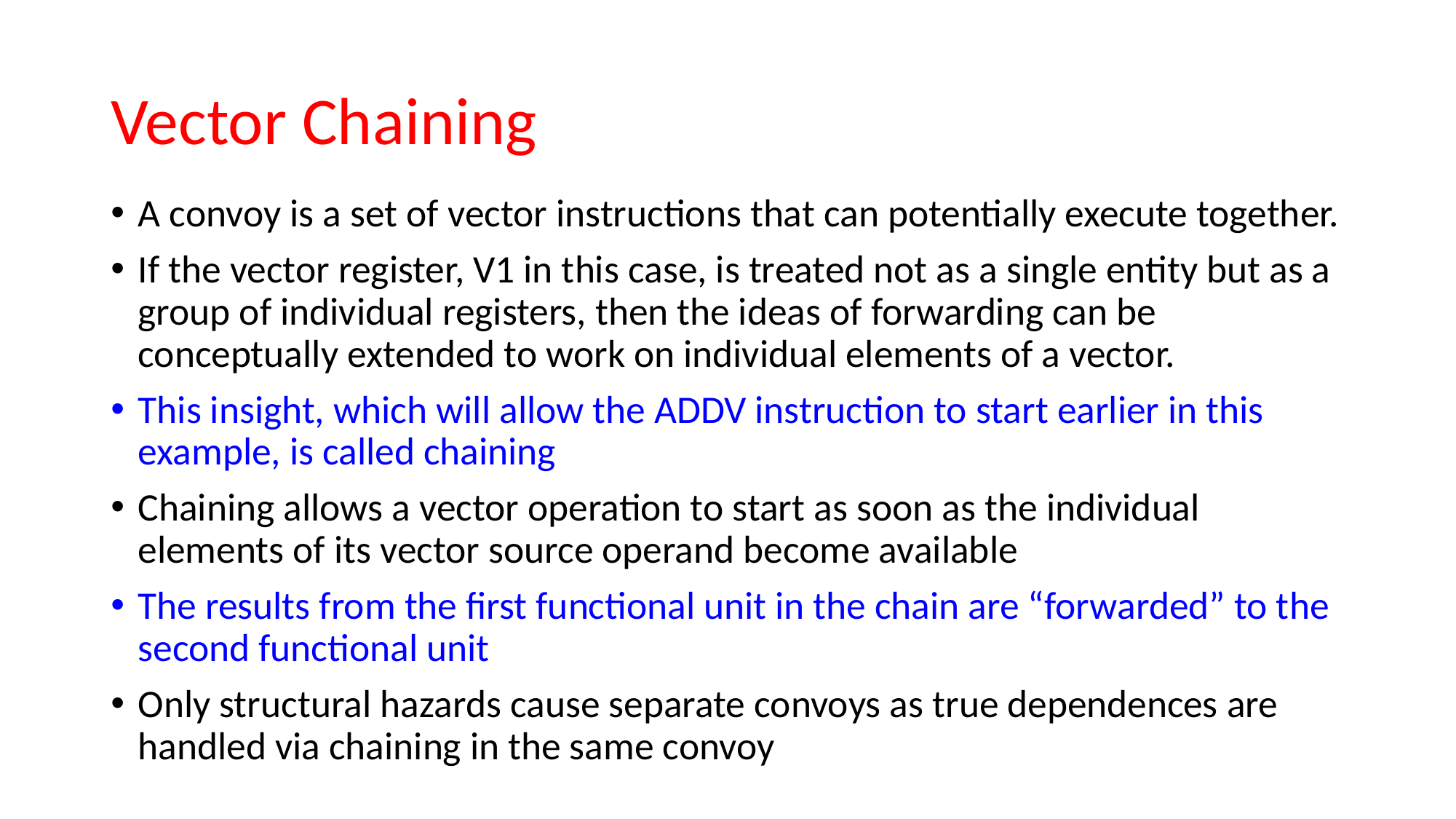

# Vector Chaining
A convoy is a set of vector instructions that can potentially execute together.
If the vector register, V1 in this case, is treated not as a single entity but as a group of individual registers, then the ideas of forwarding can be conceptually extended to work on individual elements of a vector.
This insight, which will allow the ADDV instruction to start earlier in this example, is called chaining
Chaining allows a vector operation to start as soon as the individual elements of its vector source operand become available
The results from the first functional unit in the chain are “forwarded” to the second functional unit
Only structural hazards cause separate convoys as true dependences are handled via chaining in the same convoy